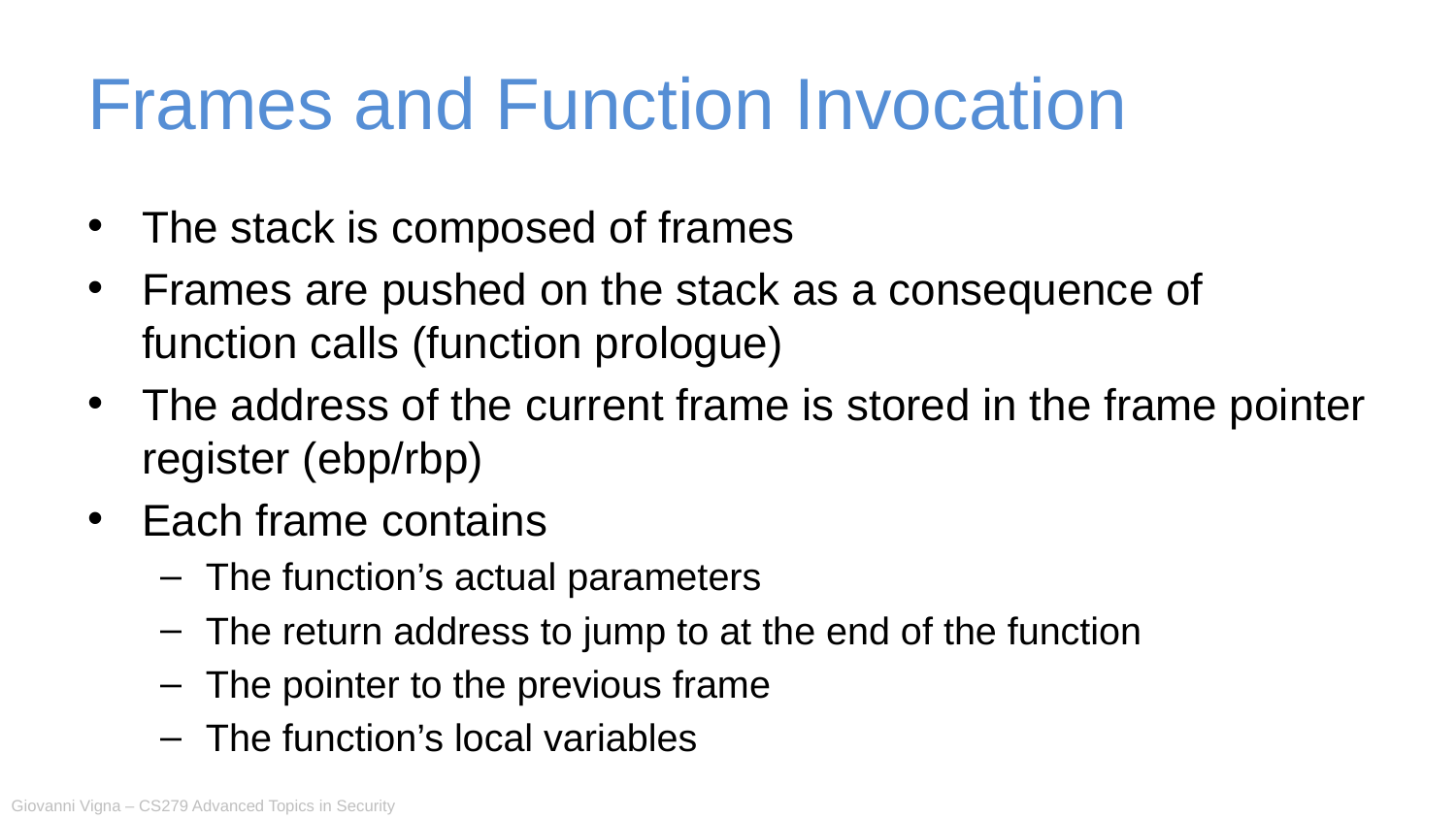

# Frames and Function Invocation
The stack is composed of frames
Frames are pushed on the stack as a consequence of function calls (function prologue)
The address of the current frame is stored in the frame pointer register (ebp/rbp)
Each frame contains
The function’s actual parameters
The return address to jump to at the end of the function
The pointer to the previous frame
The function’s local variables